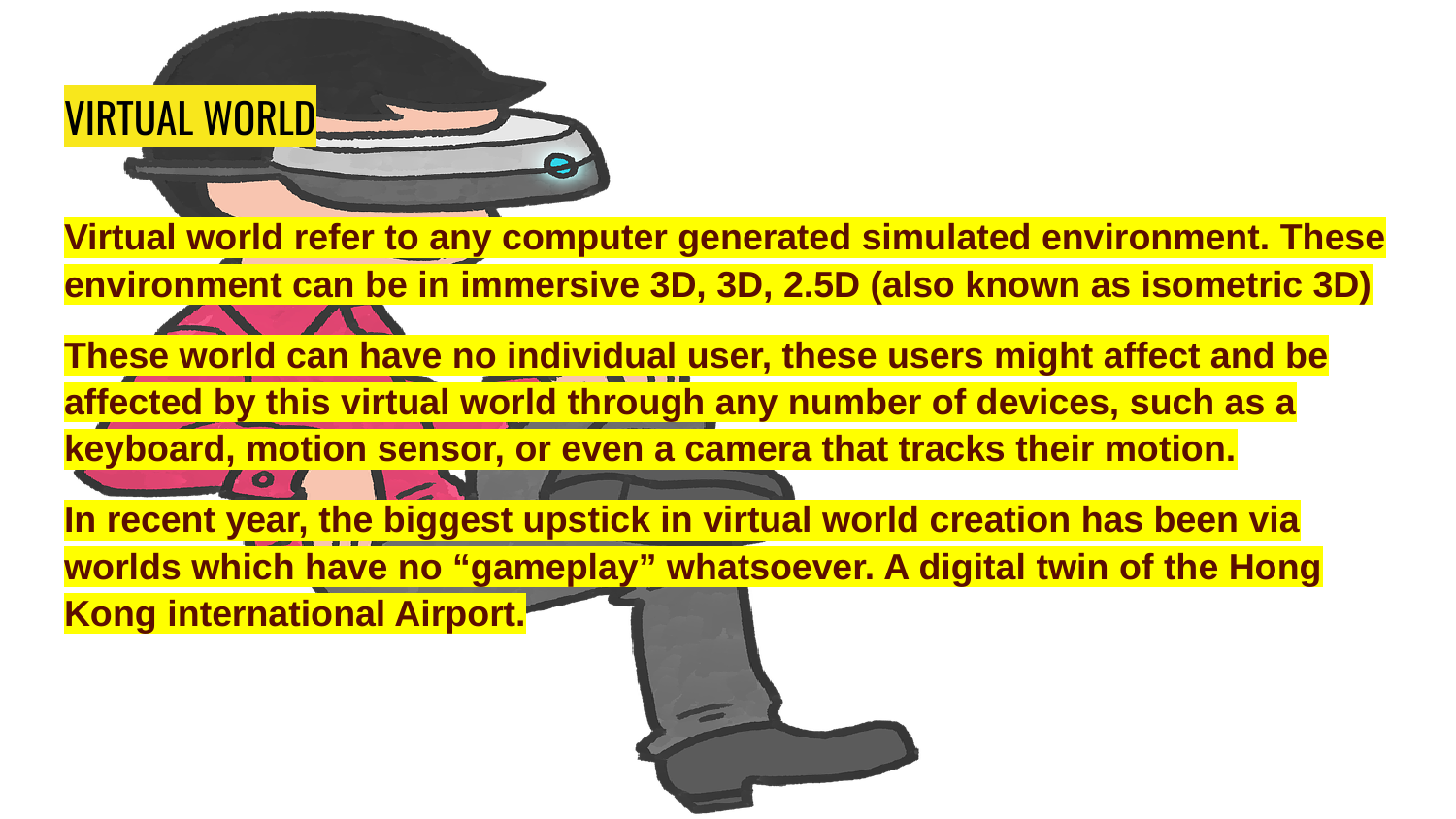

# VIRTUAL WORLD
Virtual world refer to any computer generated simulated environment. These environment can be in immersive 3D, 3D, 2.5D (also known as isometric 3D)
These world can have no individual user, these users might affect and be affected by this virtual world through any number of devices, such as a keyboard, motion sensor, or even a camera that tracks their motion.
In recent year, the biggest upstick in virtual world creation has been via worlds which have no “gameplay” whatsoever. A digital twin of the Hong Kong international Airport.